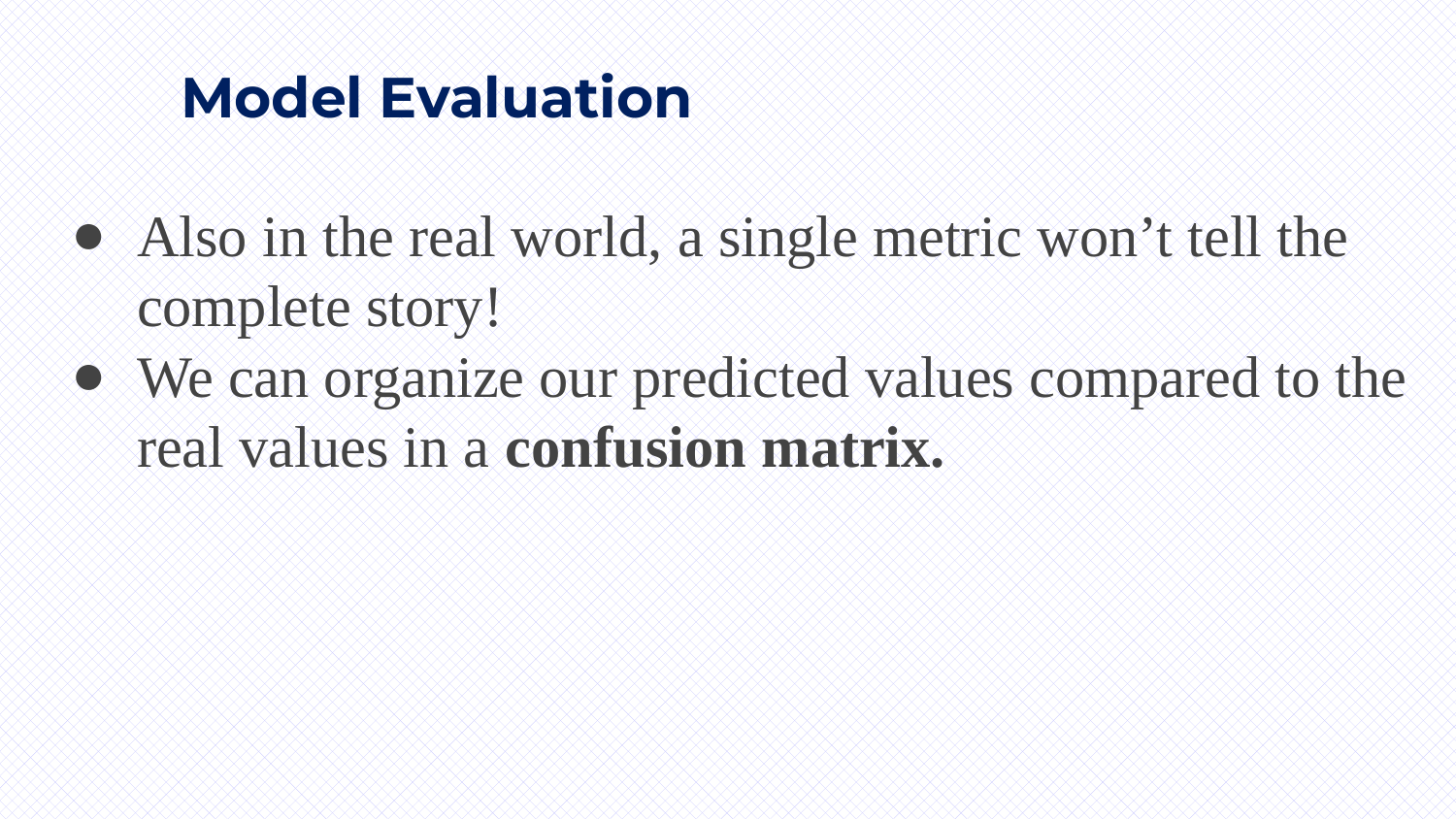

# Model Evaluation

Also in the real world, a single metric won’t tell the complete story!
We can organize our predicted values compared to the real values in a confusion matrix.